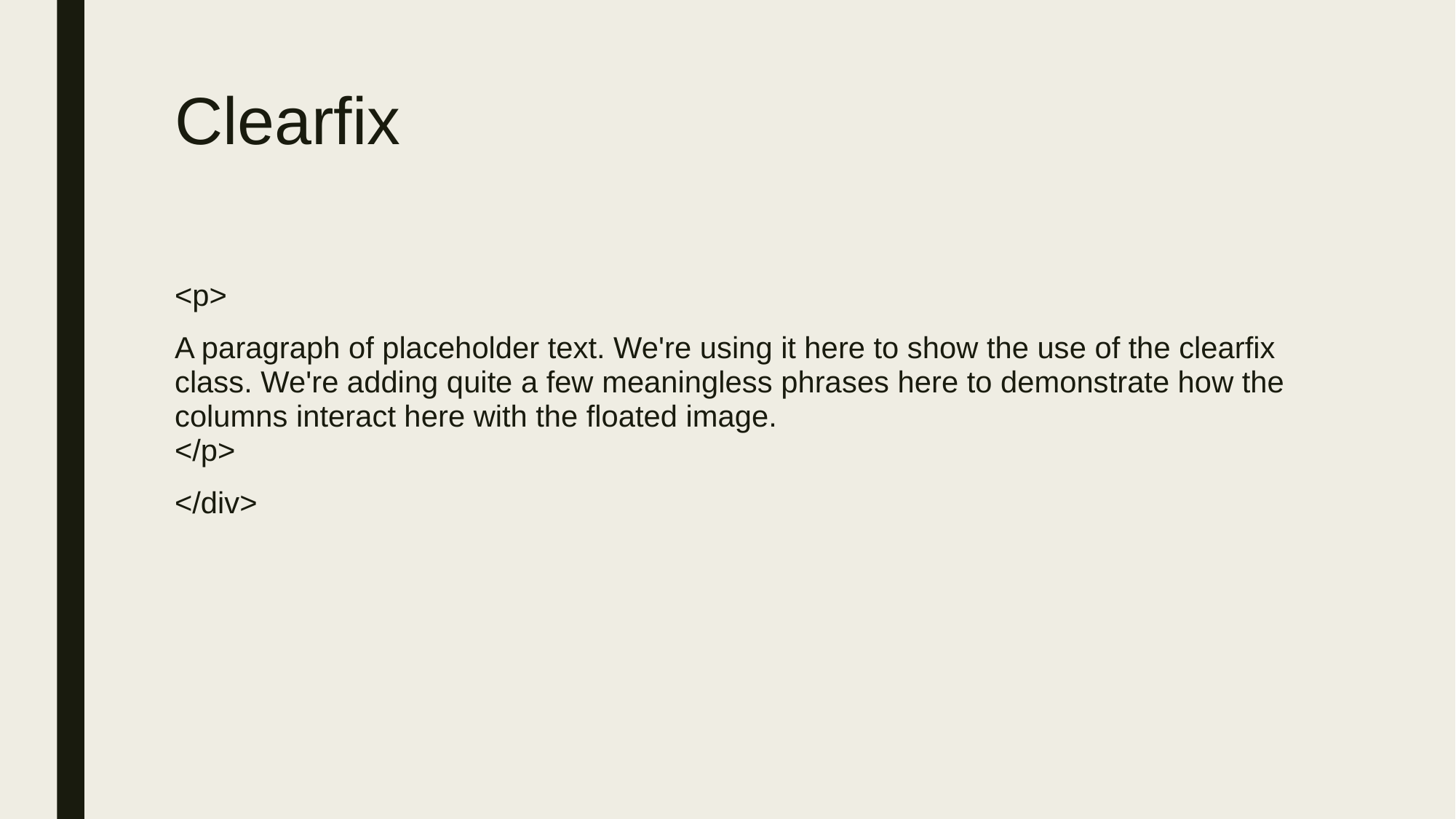

# Clearfix
<p>
A paragraph of placeholder text. We're using it here to show the use of the clearfix class. We're adding quite a few meaningless phrases here to demonstrate how the columns interact here with the floated image.
</p>
</div>